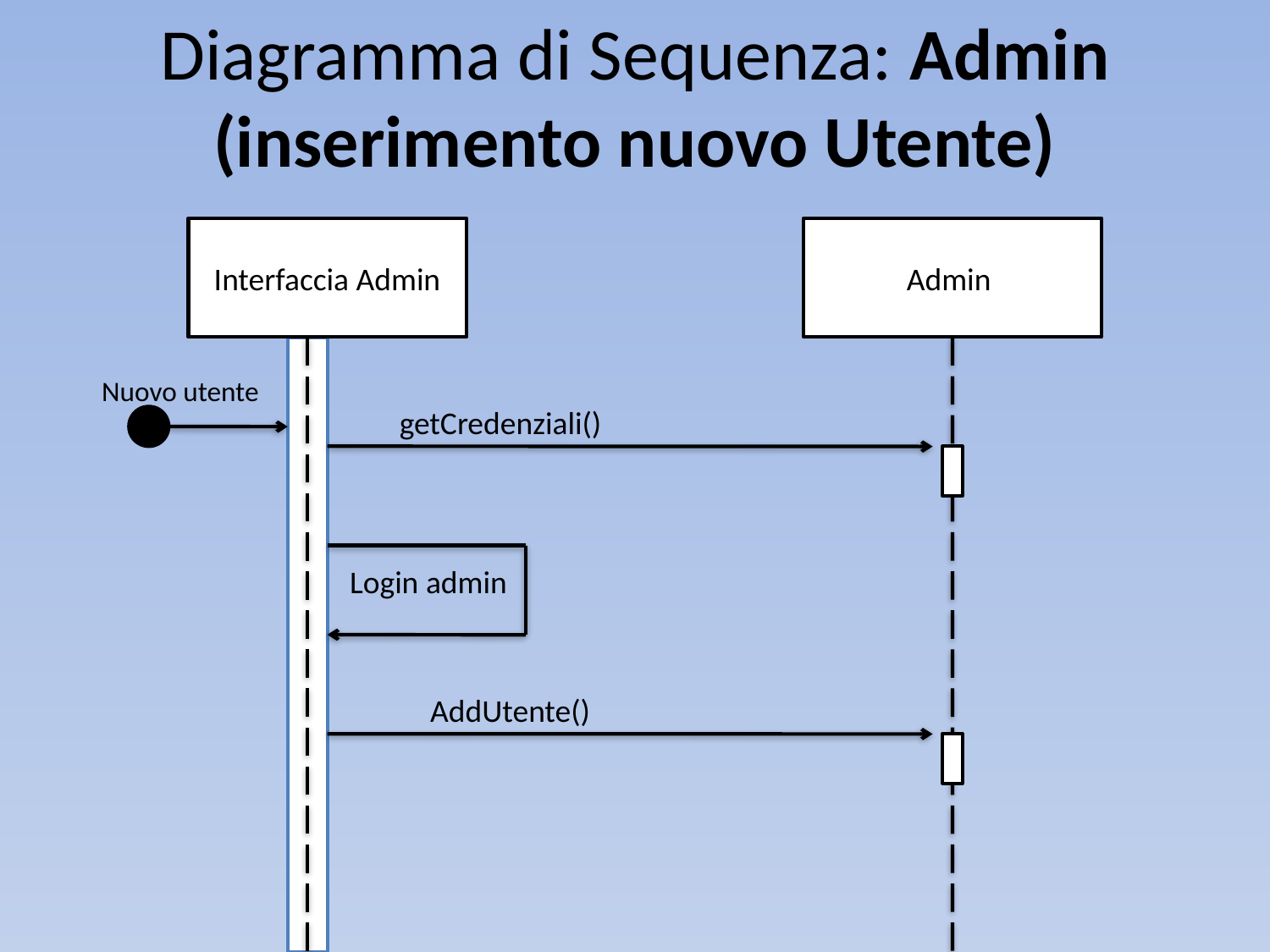

# Diagramma di Sequenza: Admin (inserimento nuovo Utente)
Interfaccia Admin
Admin

Nuovo utente
getCredenziali()

Login admin
AddUtente()